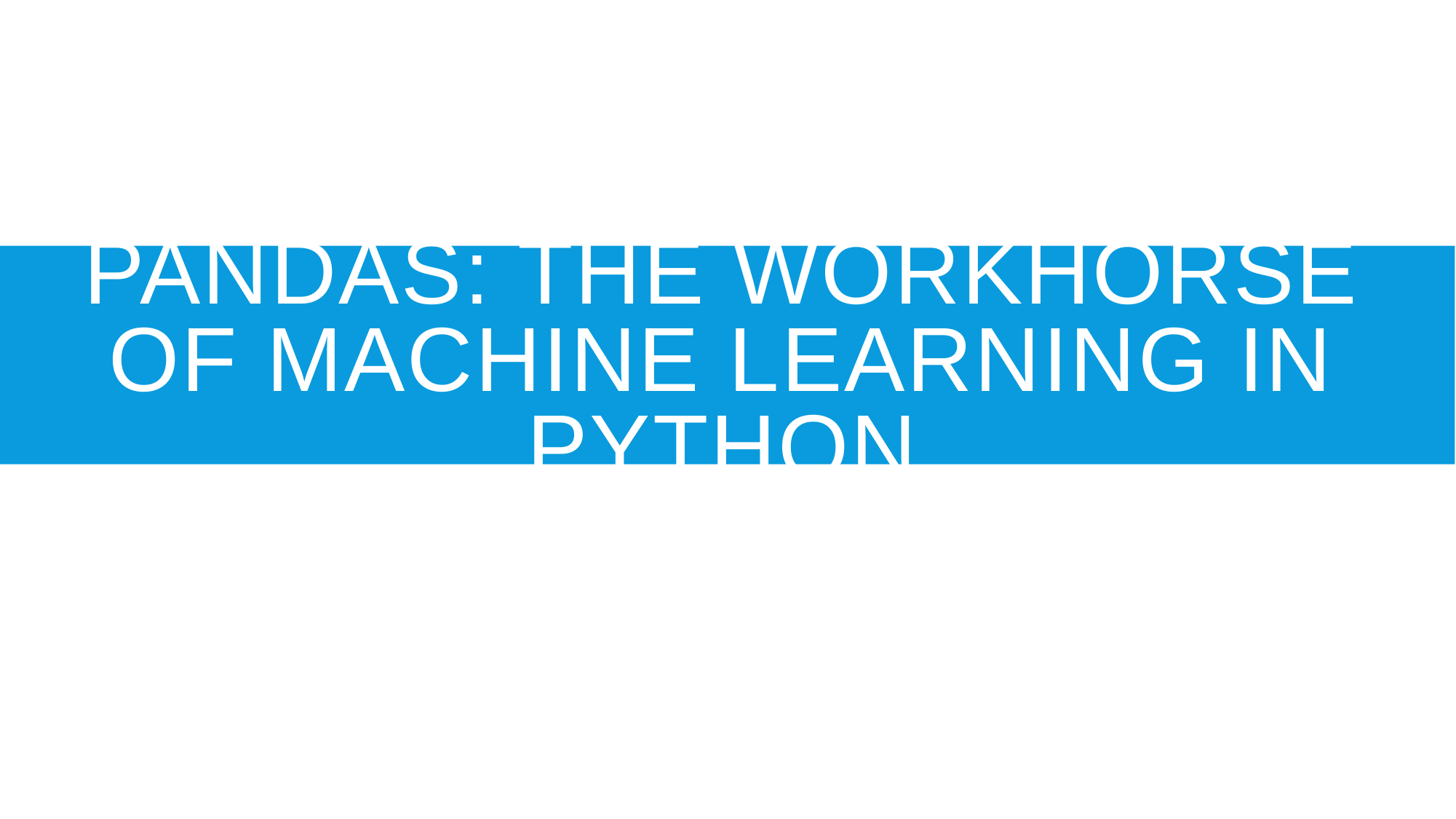

# Pandas: The Workhorse of Machine Learning in Python